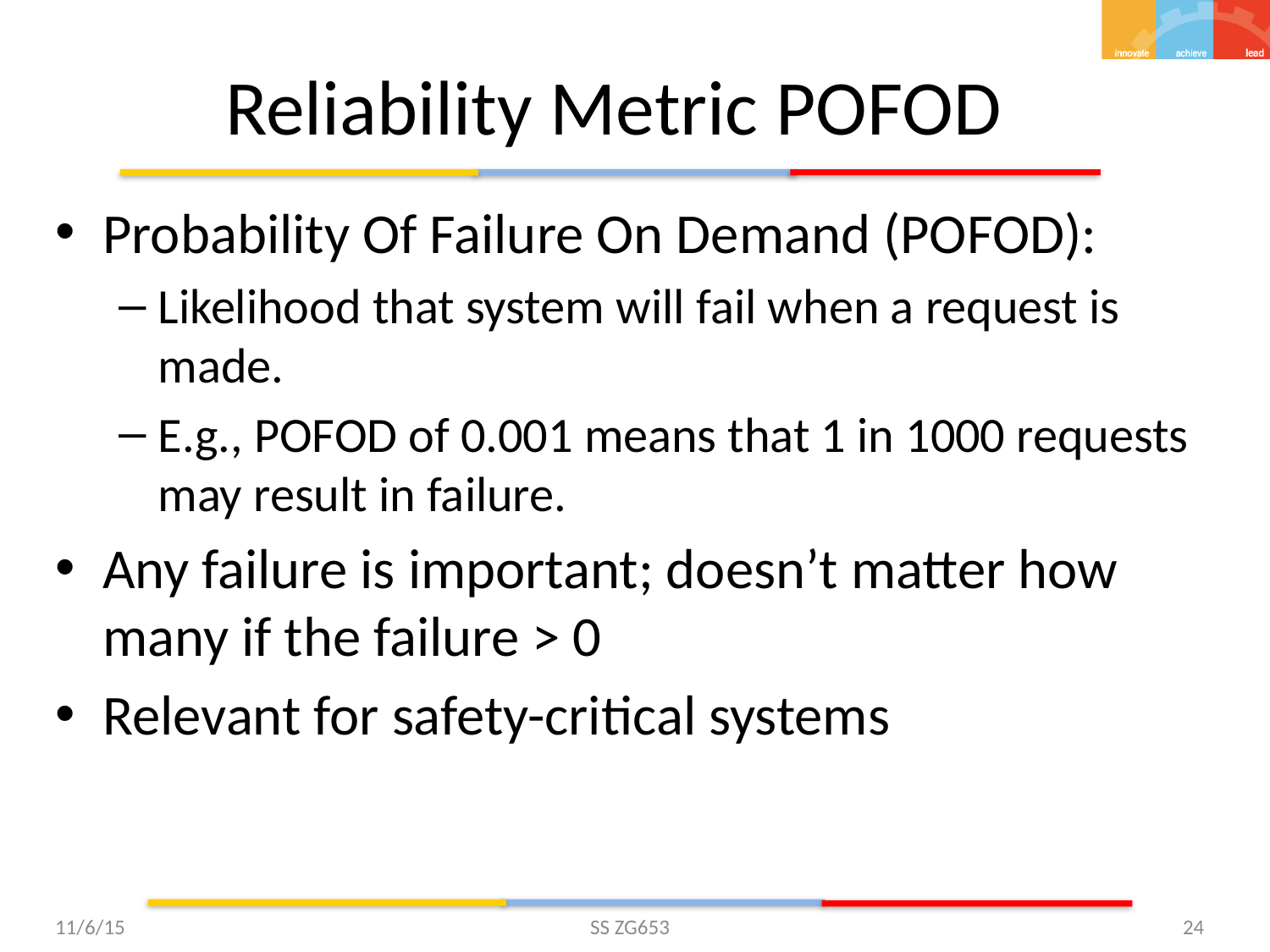

# Reliability Metric POFOD
Probability Of Failure On Demand (POFOD):
Likelihood that system will fail when a request is made.
E.g., POFOD of 0.001 means that 1 in 1000 requests may result in failure.
Any failure is important; doesn’t matter how many if the failure > 0
Relevant for safety-critical systems
11/6/15
SS ZG653
24